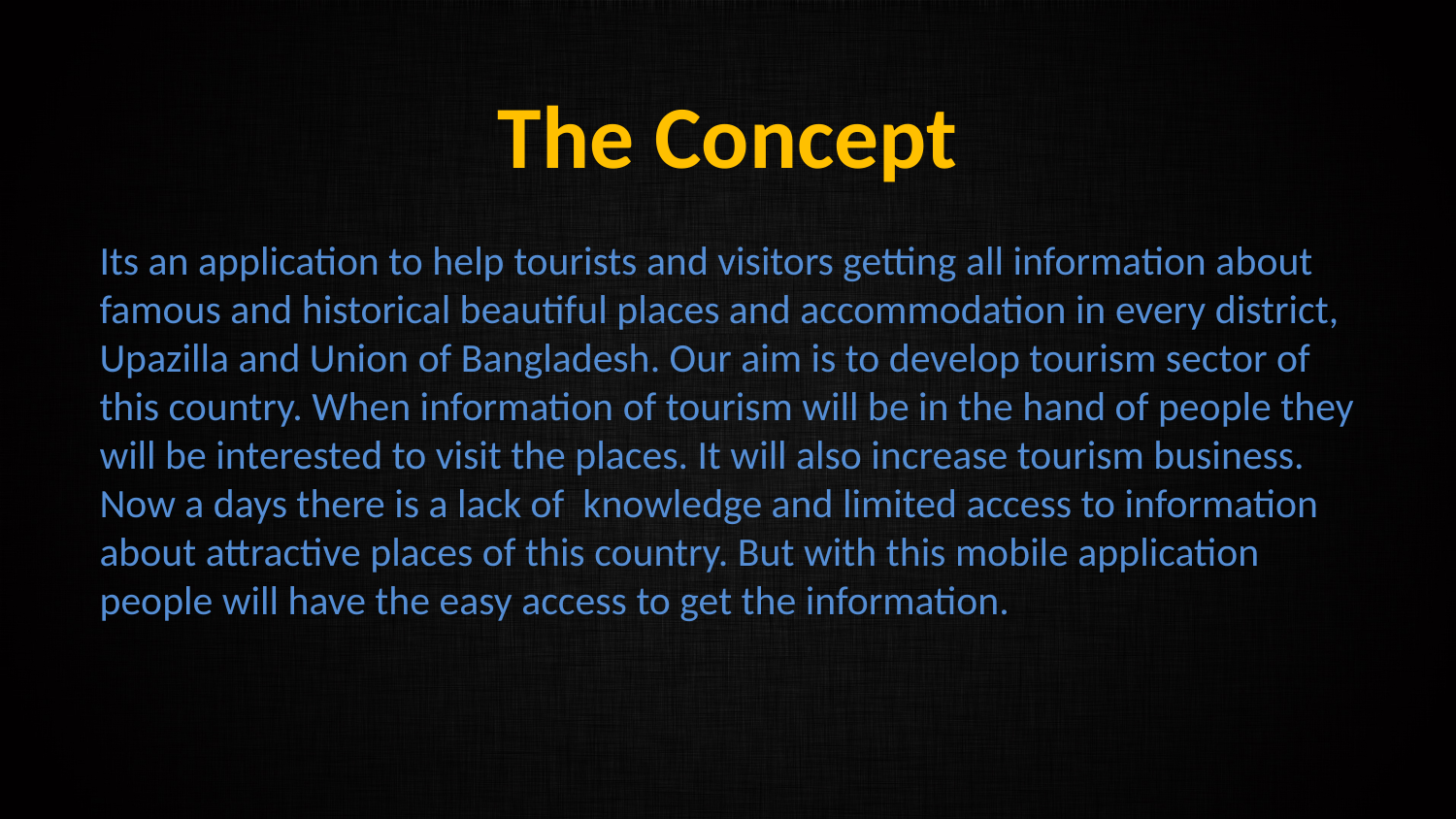

# The Concept
Its an application to help tourists and visitors getting all information about famous and historical beautiful places and accommodation in every district, Upazilla and Union of Bangladesh. Our aim is to develop tourism sector of this country. When information of tourism will be in the hand of people they will be interested to visit the places. It will also increase tourism business. Now a days there is a lack of  knowledge and limited access to information about attractive places of this country. But with this mobile application people will have the easy access to get the information.